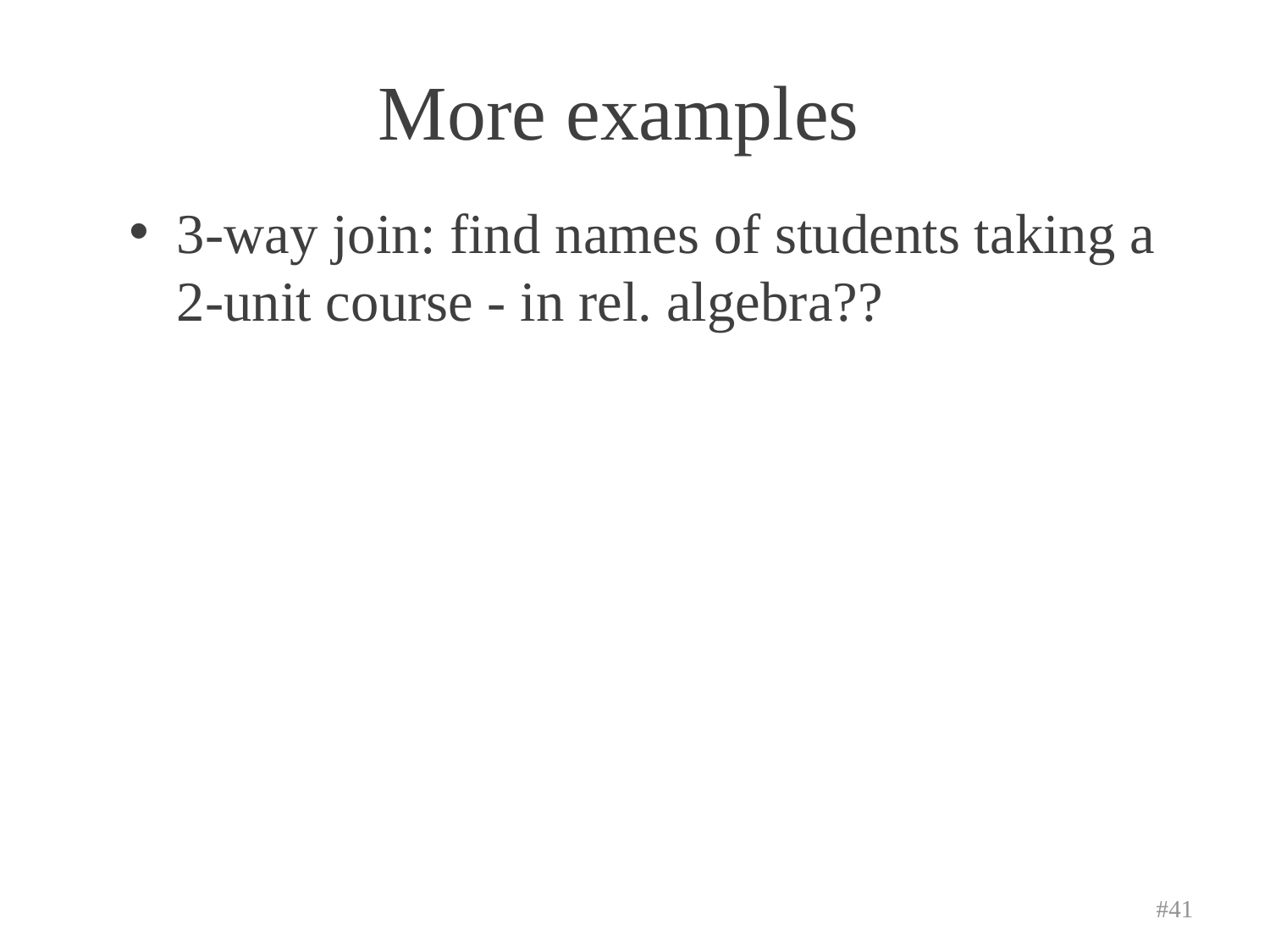

# More examples
3-way join: find names of students taking a 2-unit course - in rel. algebra??

#41